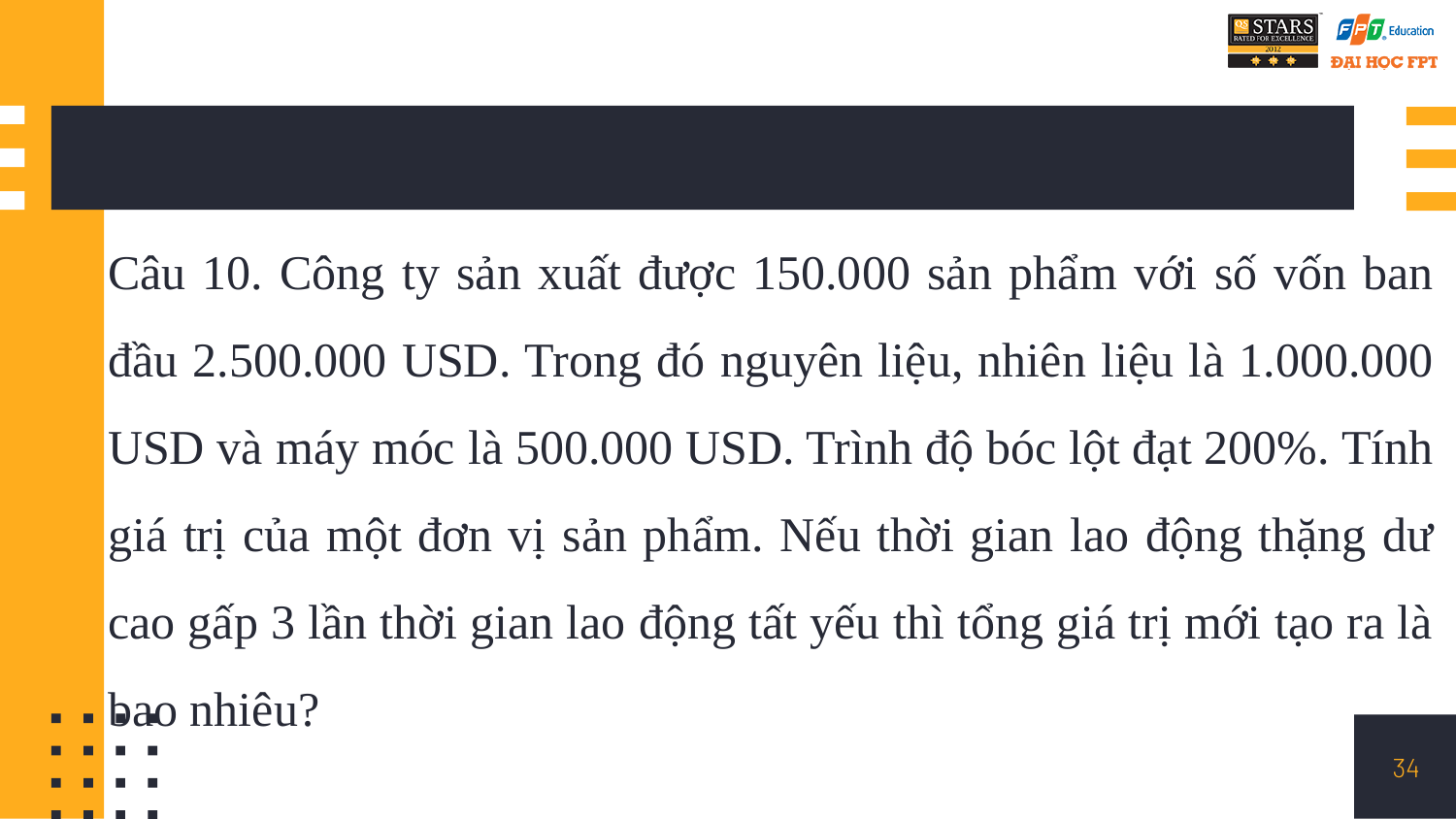

Câu 10. Công ty sản xuất được 150.000 sản phẩm với số vốn ban đầu 2.500.000 USD. Trong đó nguyên liệu, nhiên liệu là 1.000.000 USD và máy móc là 500.000 USD. Trình độ bóc lột đạt 200%. Tính giá trị của một đơn vị sản phẩm. Nếu thời gian lao động thặng dư cao gấp 3 lần thời gian lao động tất yếu thì tổng giá trị mới tạo ra là bao nhiêu?

34